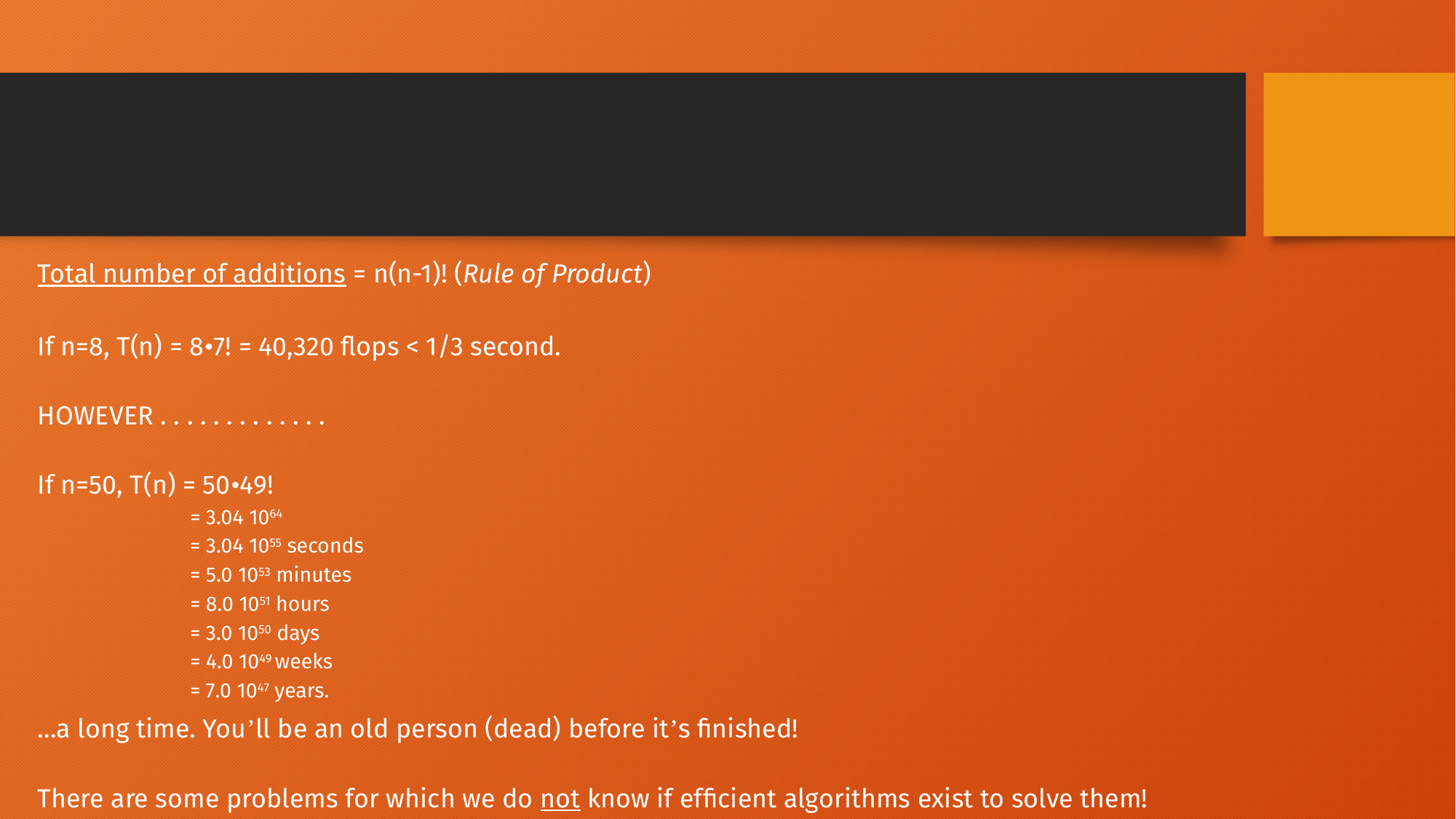

Total number of additions = n(n-1)! (Rule of Product)
If n=8, T(n) = 8•7! = 40,320 flops < 1/3 second.
HOWEVER . . . . . . . . . . . . .
If n=50, T(n) = 50•49!
= 3.04 1064
= 3.04 1055 seconds
= 5.0 1053 minutes
= 8.0 1051 hours
= 3.0 1050 days
= 4.0 1049 weeks
= 7.0 1047 years.
...a long time. You’ll be an old person (dead) before it’s finished!
There are some problems for which we do not know if efficient algorithms exist to solve them!